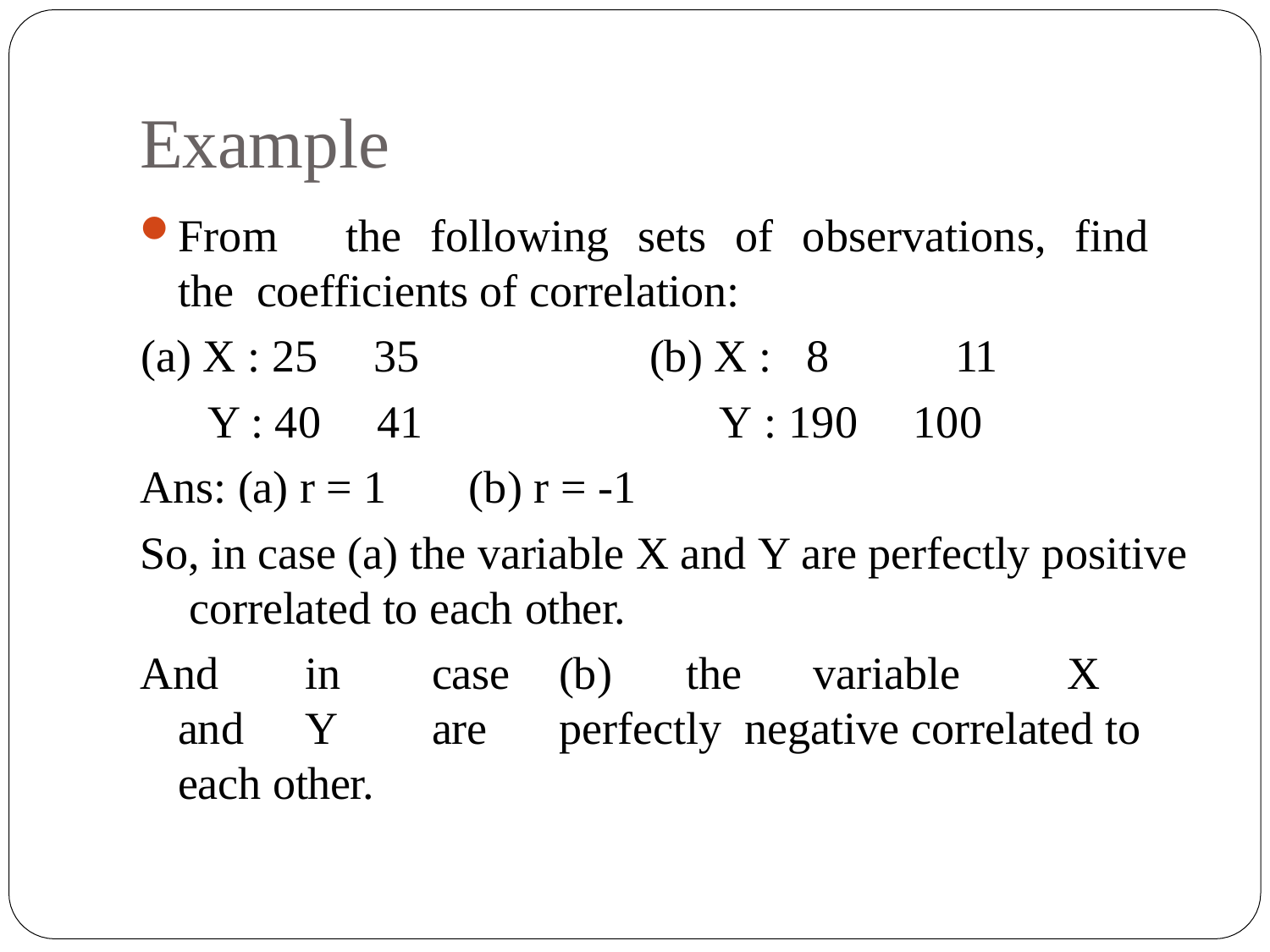

# Example
From	the	following	sets	of	observations,	find	the  coefficients of correlation:
(a) X : 25
Y : 40
35	(b) X :	8	11
41	Y : 190	100
Ans: (a) r = 1	(b) r = -1
So, in case (a) the variable X and Y are perfectly positive  correlated to each other.
And	in	case	(b)	the	variable	X	and	Y	are	perfectly  negative correlated to each other.